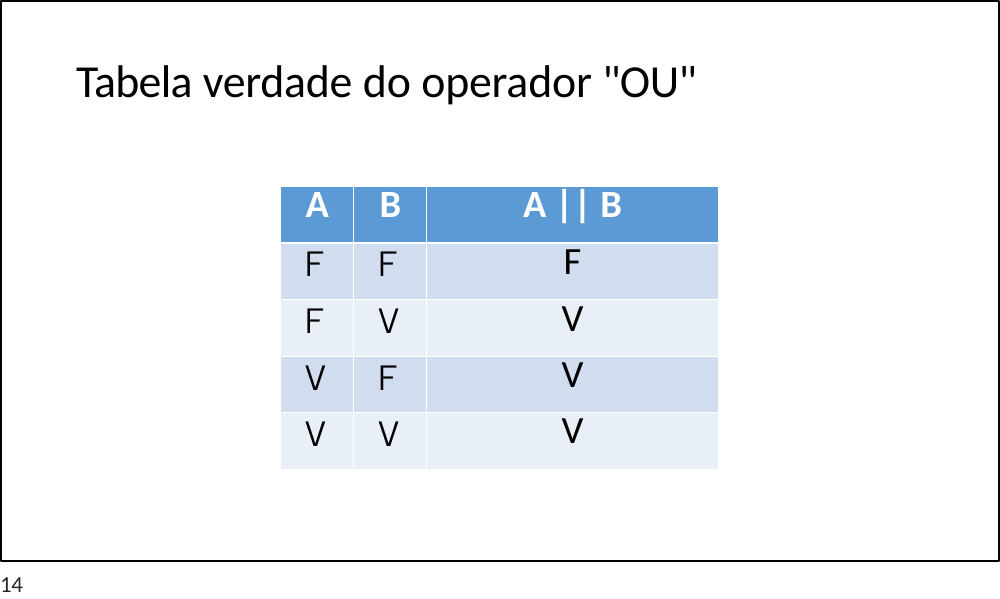

# Tabela verdade do operador "OU"
| A | B | A || B |
| --- | --- | --- |
| F | F | F |
| F | V | V |
| V | F | V |
| V | V | V |
14